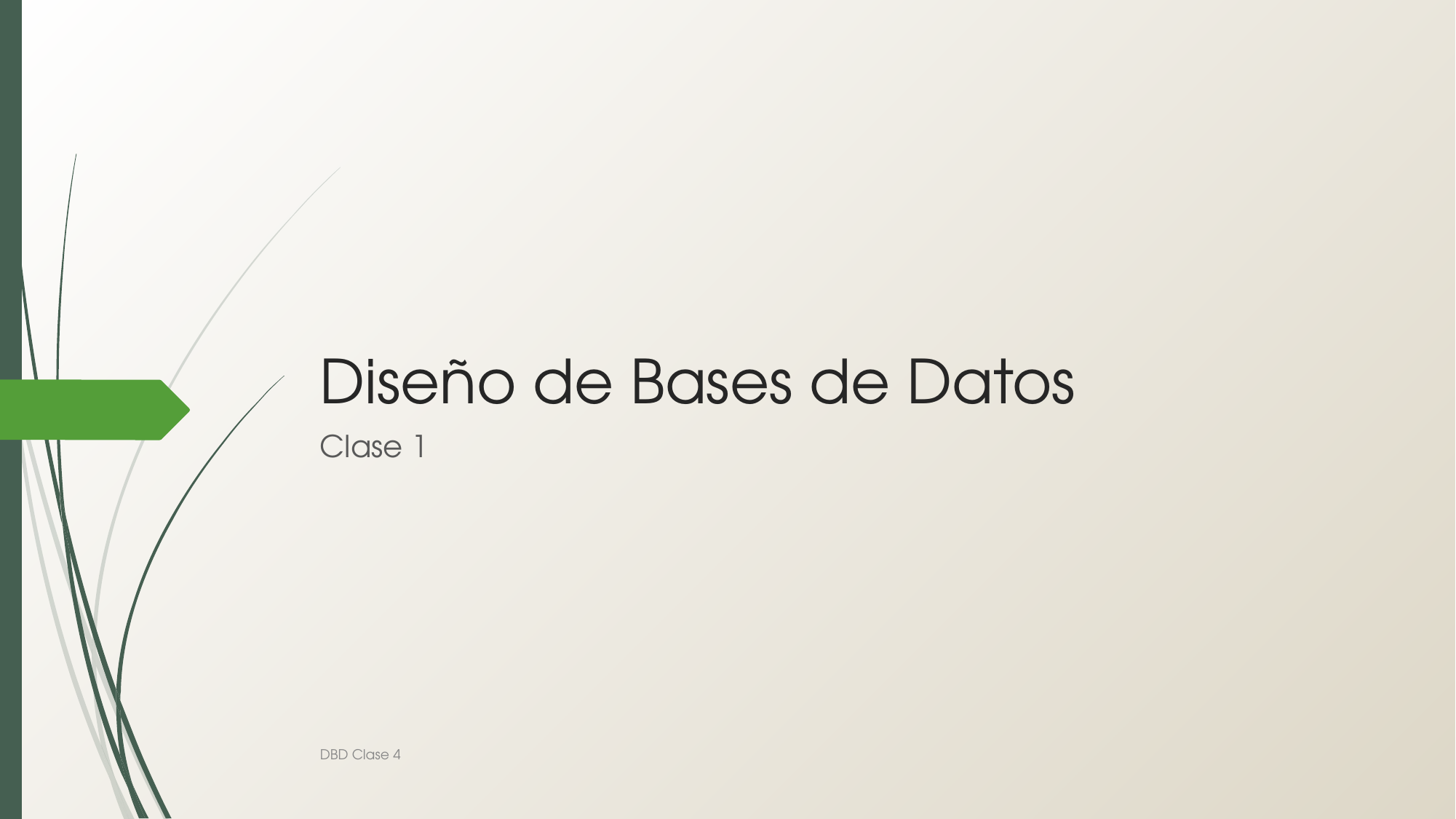

# Diseño de Bases de Datos
Clase 1
DBD Clase 4